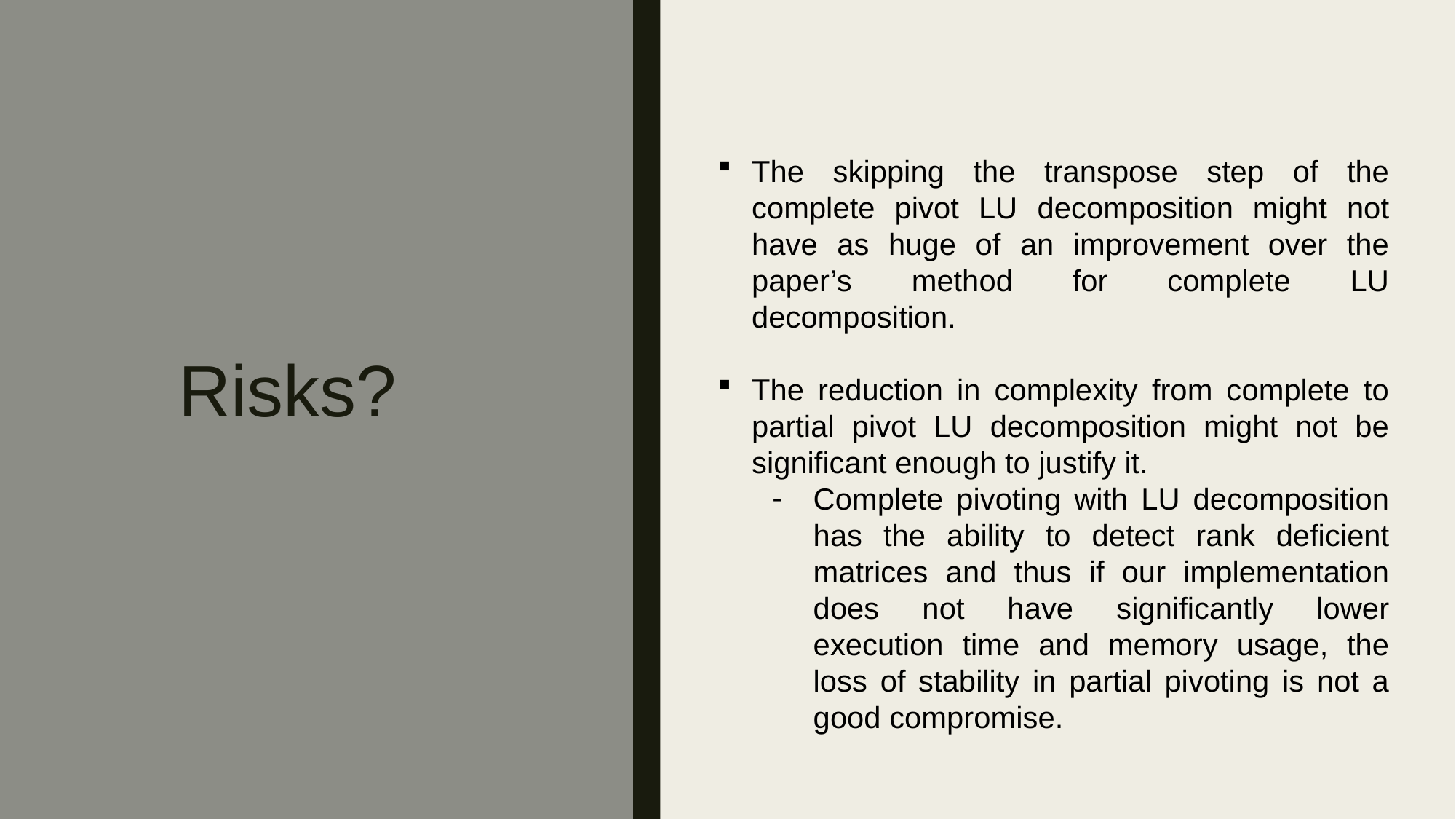

The skipping the transpose step of the complete pivot LU decomposition might not have as huge of an improvement over the paper’s method for complete LU decomposition.

The reduction in complexity from complete to partial pivot LU decomposition might not be significant enough to justify it.
Complete pivoting with LU decomposition has the ability to detect rank deficient matrices and thus if our implementation does not have significantly lower execution time and memory usage, the loss of stability in partial pivoting is not a good compromise.
# Risks?